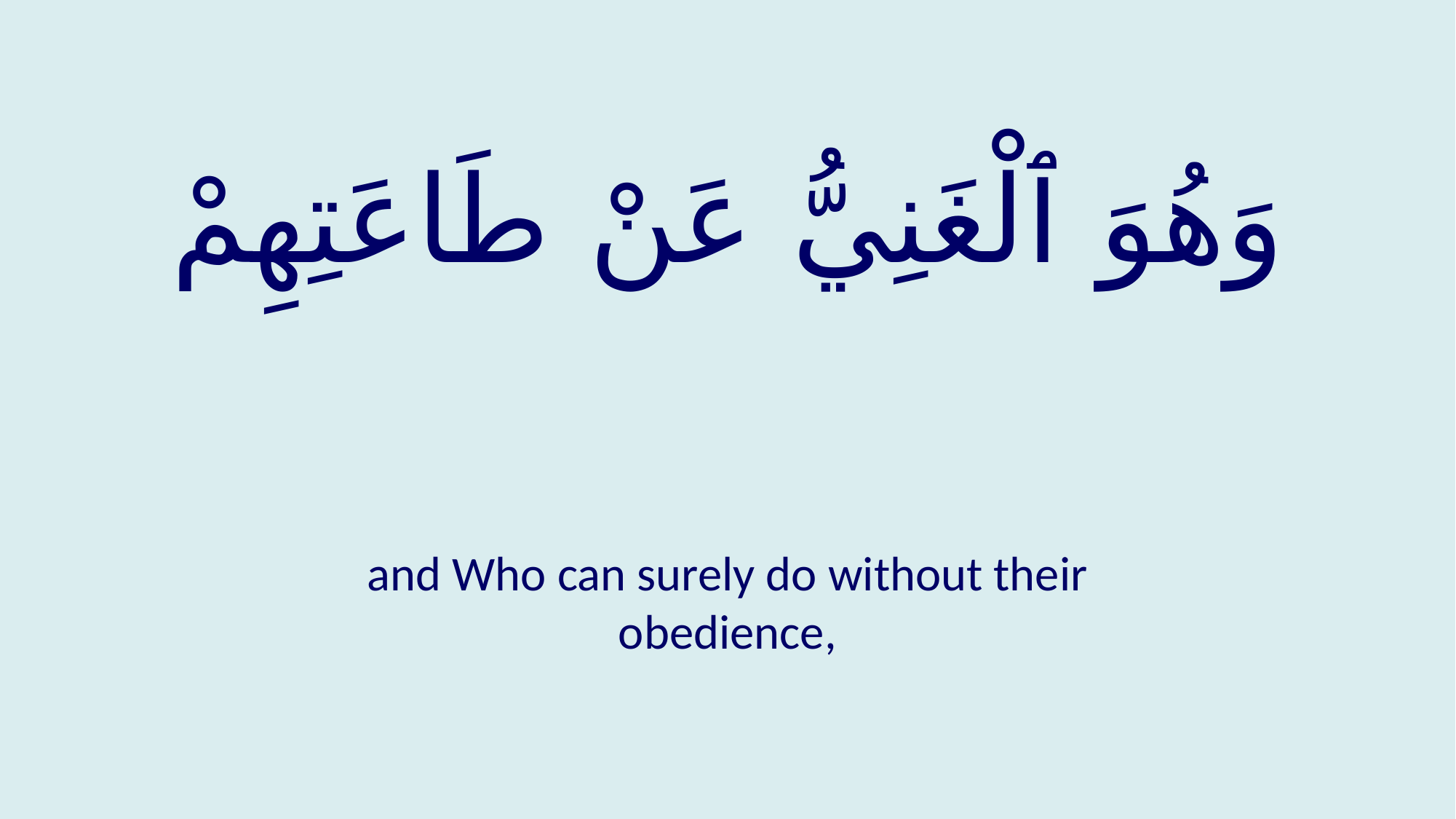

# وَهُوَ ٱلْغَنِيُّ عَنْ طَاعَتِهِمْ
and Who can surely do without their obedience,